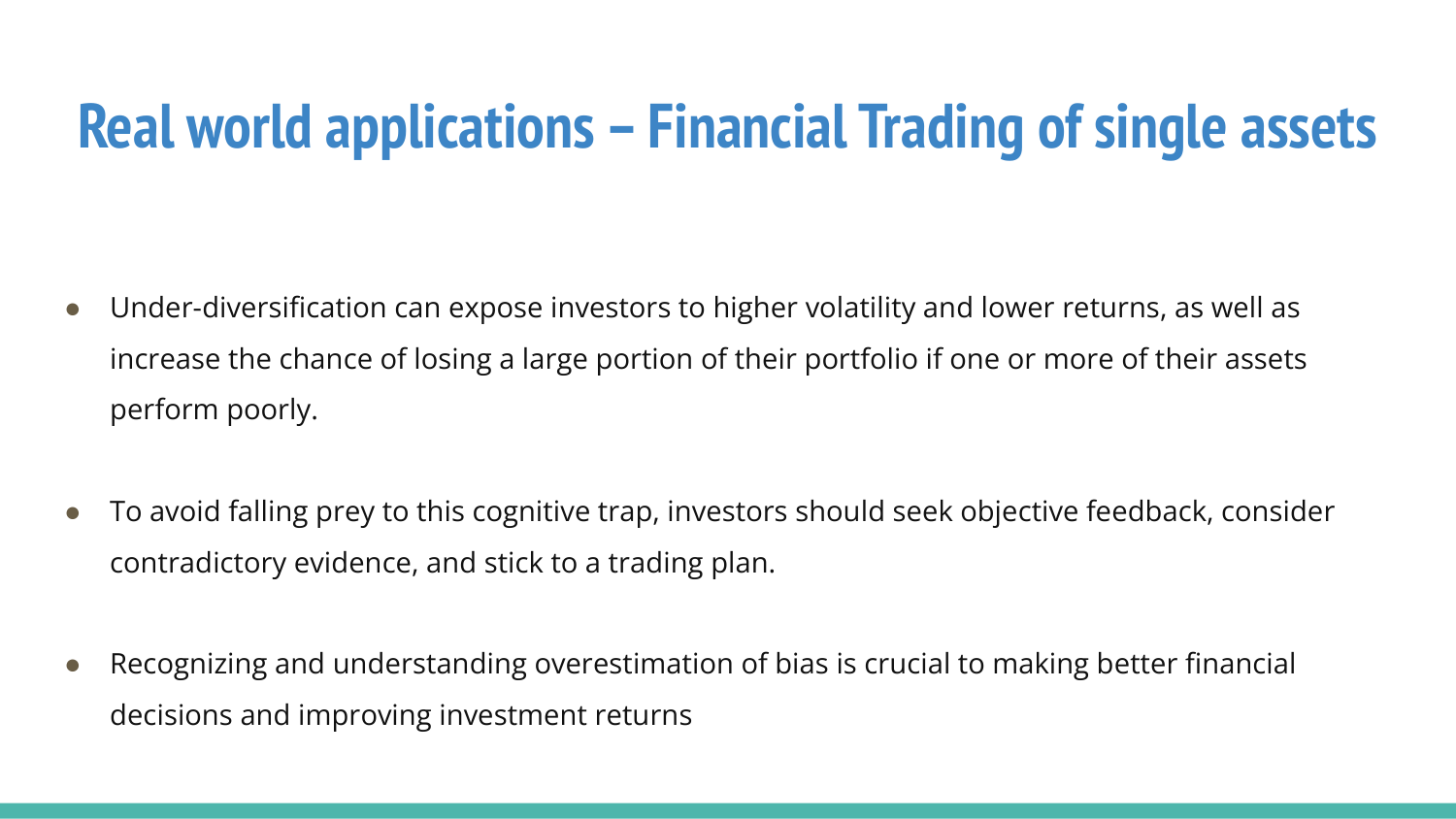

# Real world applications – Financial Trading of single assets
Under-diversification can expose investors to higher volatility and lower returns, as well as increase the chance of losing a large portion of their portfolio if one or more of their assets perform poorly.

To avoid falling prey to this cognitive trap, investors should seek objective feedback, consider contradictory evidence, and stick to a trading plan.

Recognizing and understanding overestimation of bias is crucial to making better financial decisions and improving investment returns